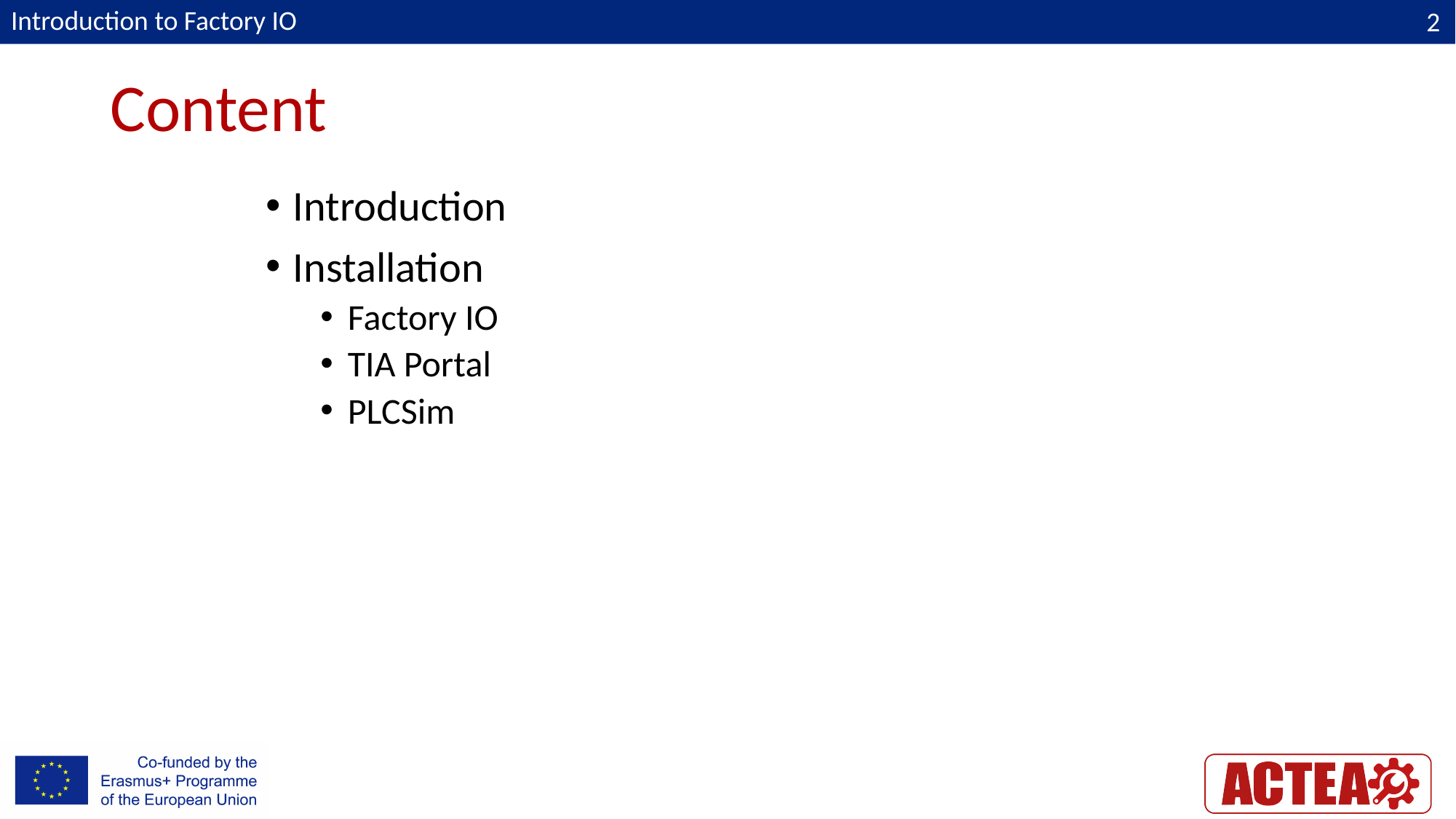

Introduction to Factory IO
# Content
Introduction
Installation
Factory IO
TIA Portal
PLCSim